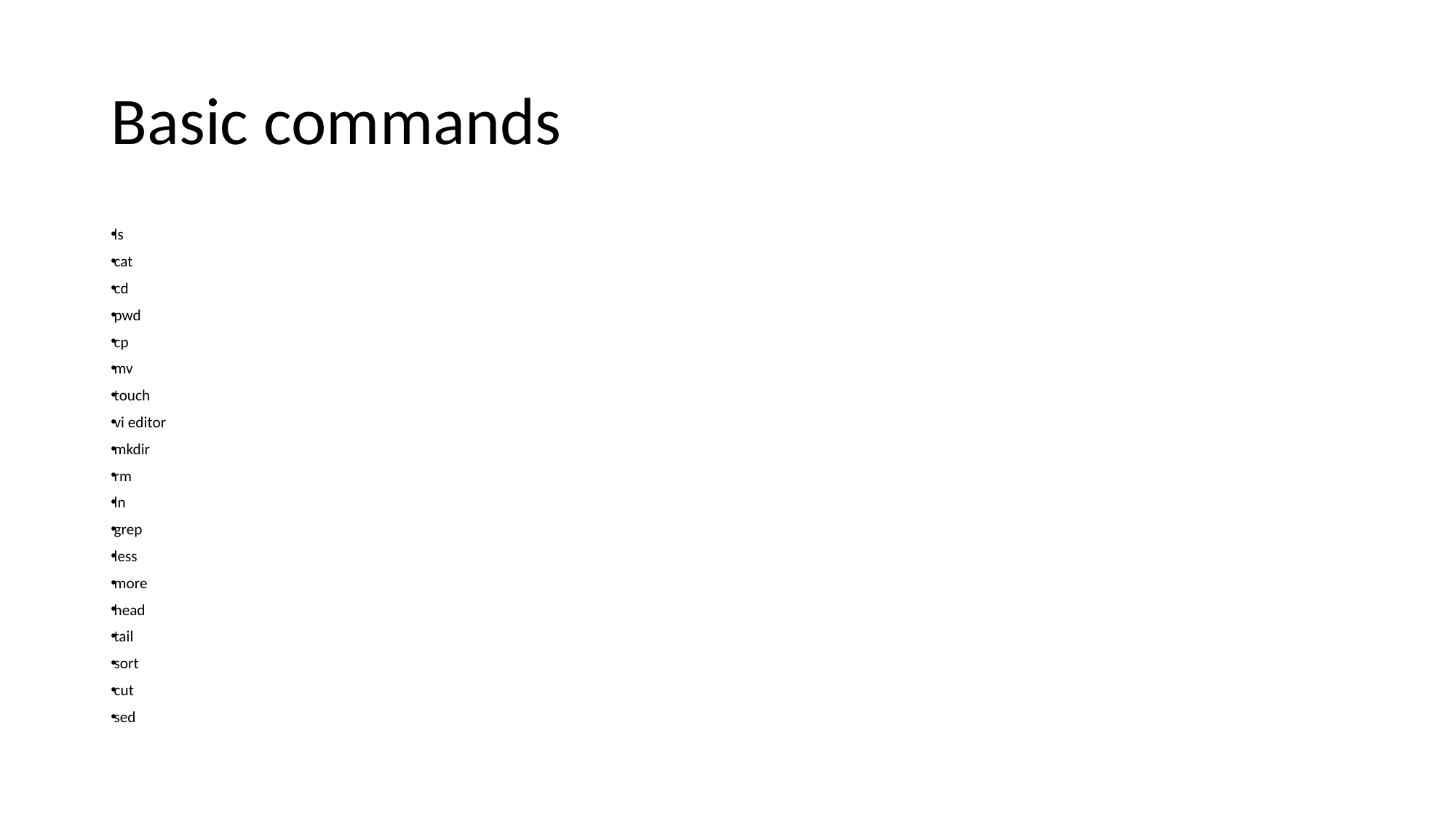

# Basic commands
ls
cat
cd
pwd
cp
mv
touch
vi editor
mkdir
rm
ln
grep
less
more
head
tail
sort
cut
sed